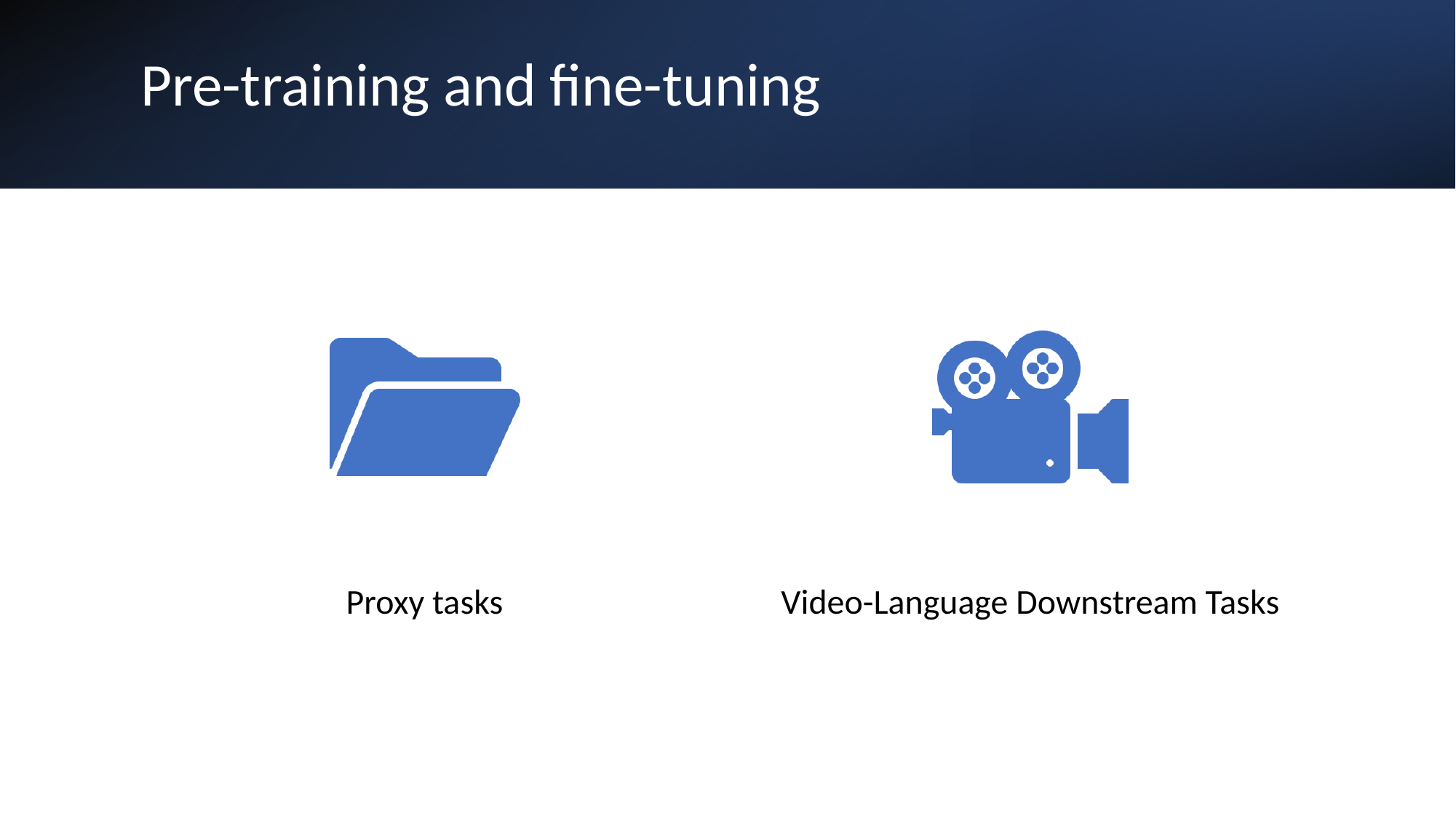

# Pre-training and fine-tuning
Proxy tasks
Video-Language Downstream Tasks